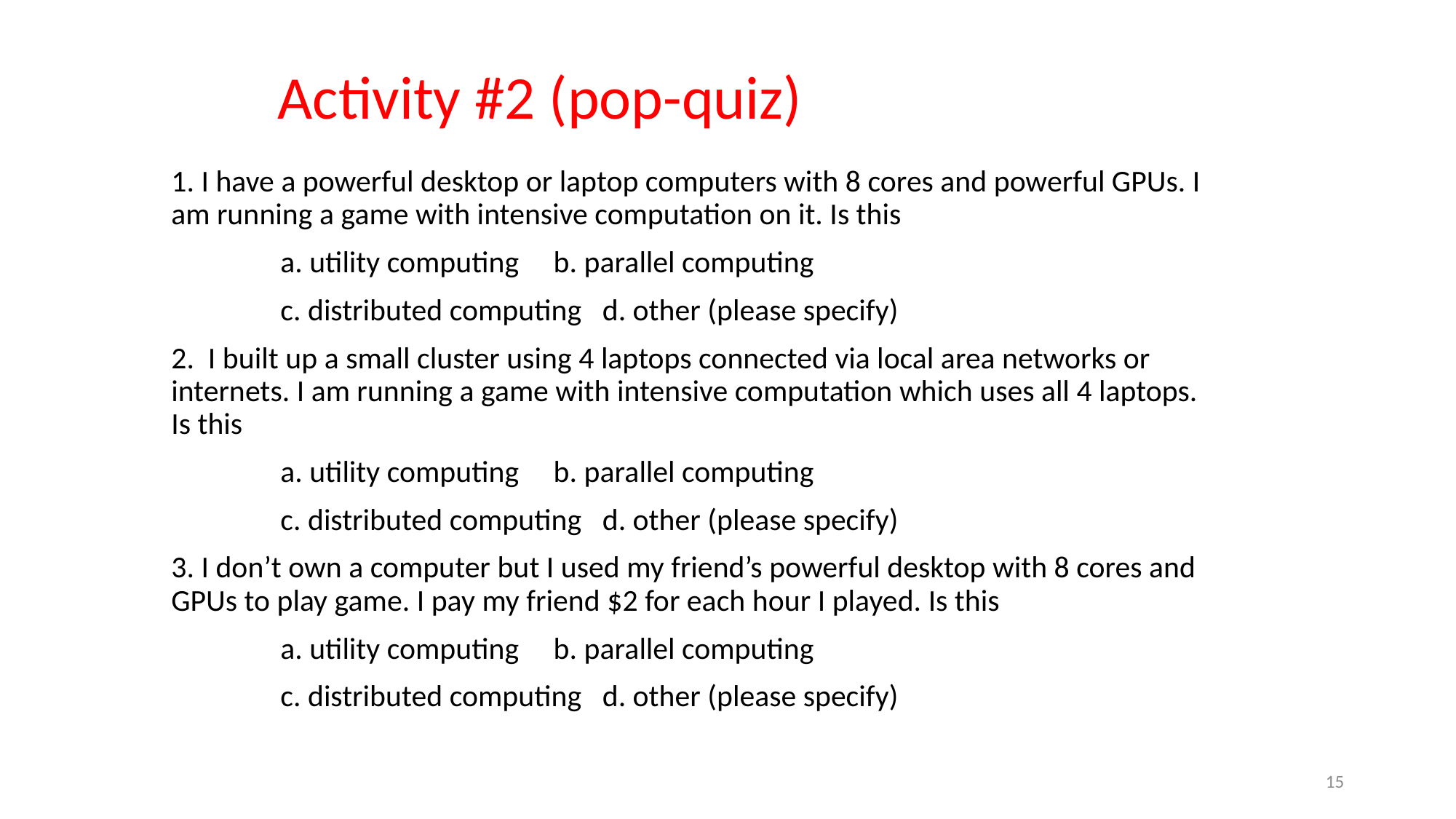

# Activity #2 (pop-quiz)
1. I have a powerful desktop or laptop computers with 8 cores and powerful GPUs. I am running a game with intensive computation on it. Is this
	a. utility computing     b. parallel computing
	c. distributed computing   d. other (please specify)
2.  I built up a small cluster using 4 laptops connected via local area networks or internets. I am running a game with intensive computation which uses all 4 laptops. Is this
	a. utility computing     b. parallel computing
	c. distributed computing   d. other (please specify)
3. I don’t own a computer but I used my friend’s powerful desktop with 8 cores and GPUs to play game. I pay my friend $2 for each hour I played. Is this
	a. utility computing     b. parallel computing
	c. distributed computing   d. other (please specify)

15